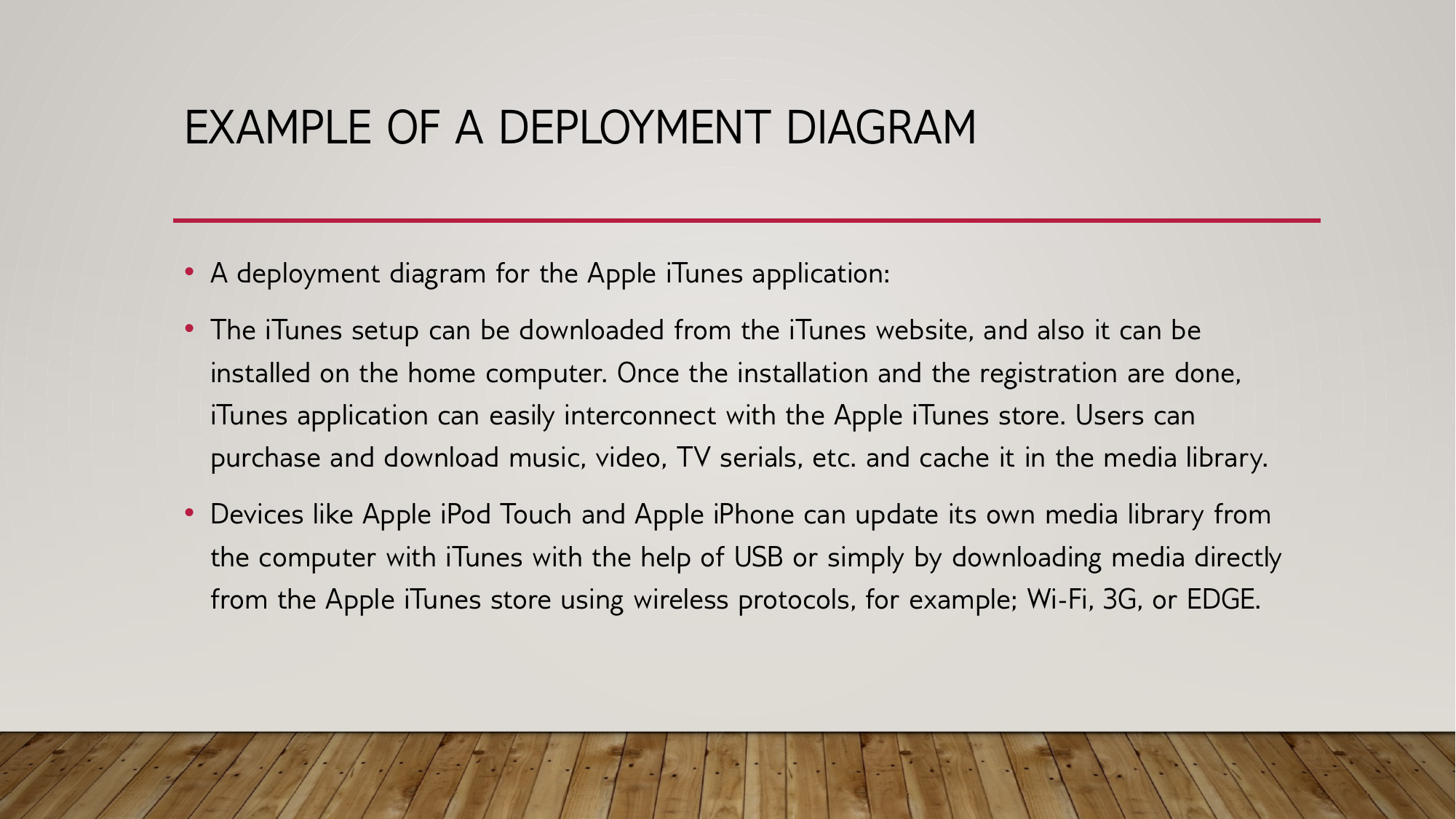

# Example of a Deployment diagram
A deployment diagram for the Apple iTunes application:
The iTunes setup can be downloaded from the iTunes website, and also it can be installed on the home computer. Once the installation and the registration are done, iTunes application can easily interconnect with the Apple iTunes store. Users can purchase and download music, video, TV serials, etc. and cache it in the media library.
Devices like Apple iPod Touch and Apple iPhone can update its own media library from the computer with iTunes with the help of USB or simply by downloading media directly from the Apple iTunes store using wireless protocols, for example; Wi-Fi, 3G, or EDGE.